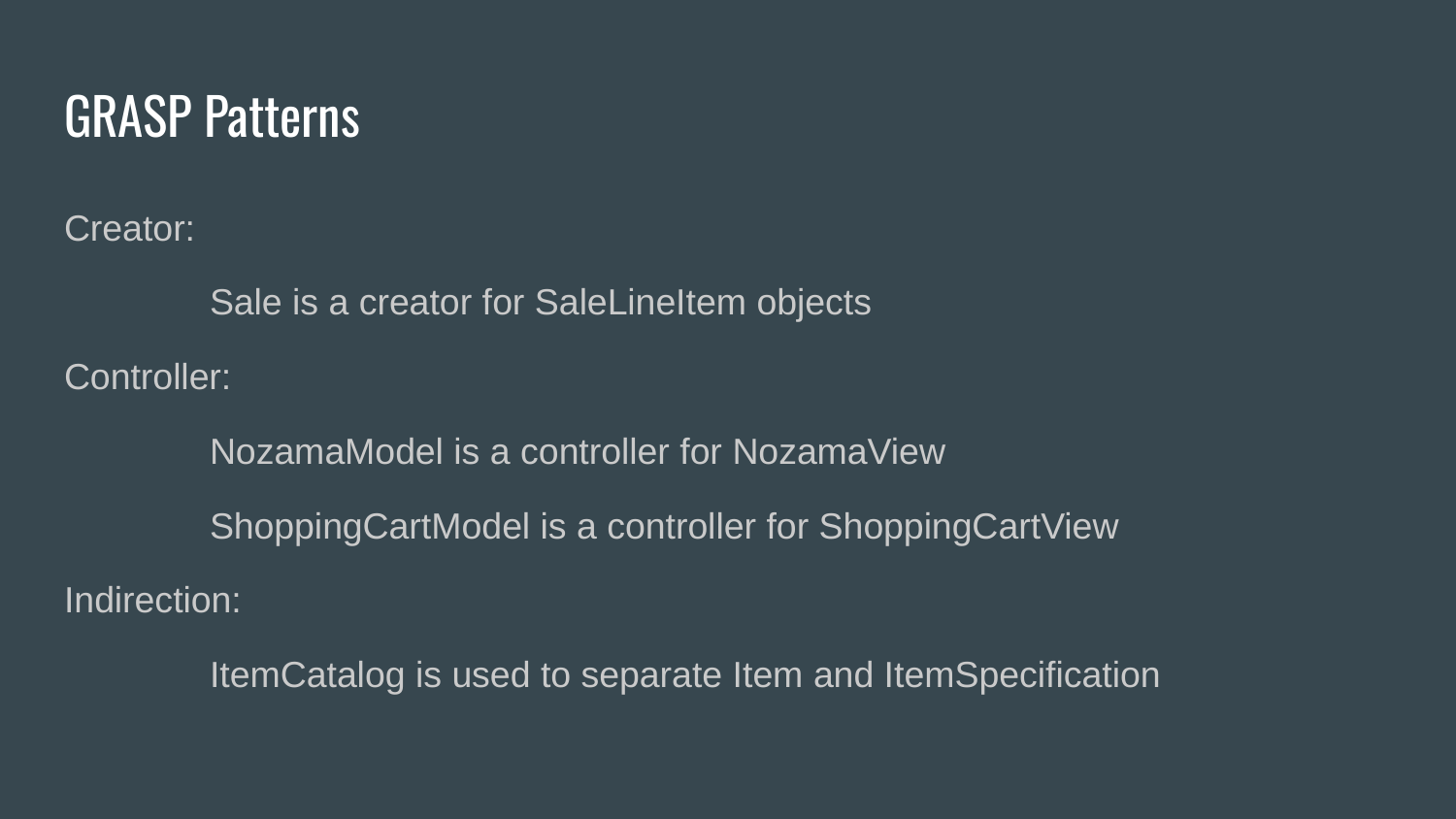

# GRASP Patterns
Creator:
	Sale is a creator for SaleLineItem objects
Controller:
	NozamaModel is a controller for NozamaView
	ShoppingCartModel is a controller for ShoppingCartView
Indirection:
	ItemCatalog is used to separate Item and ItemSpecification